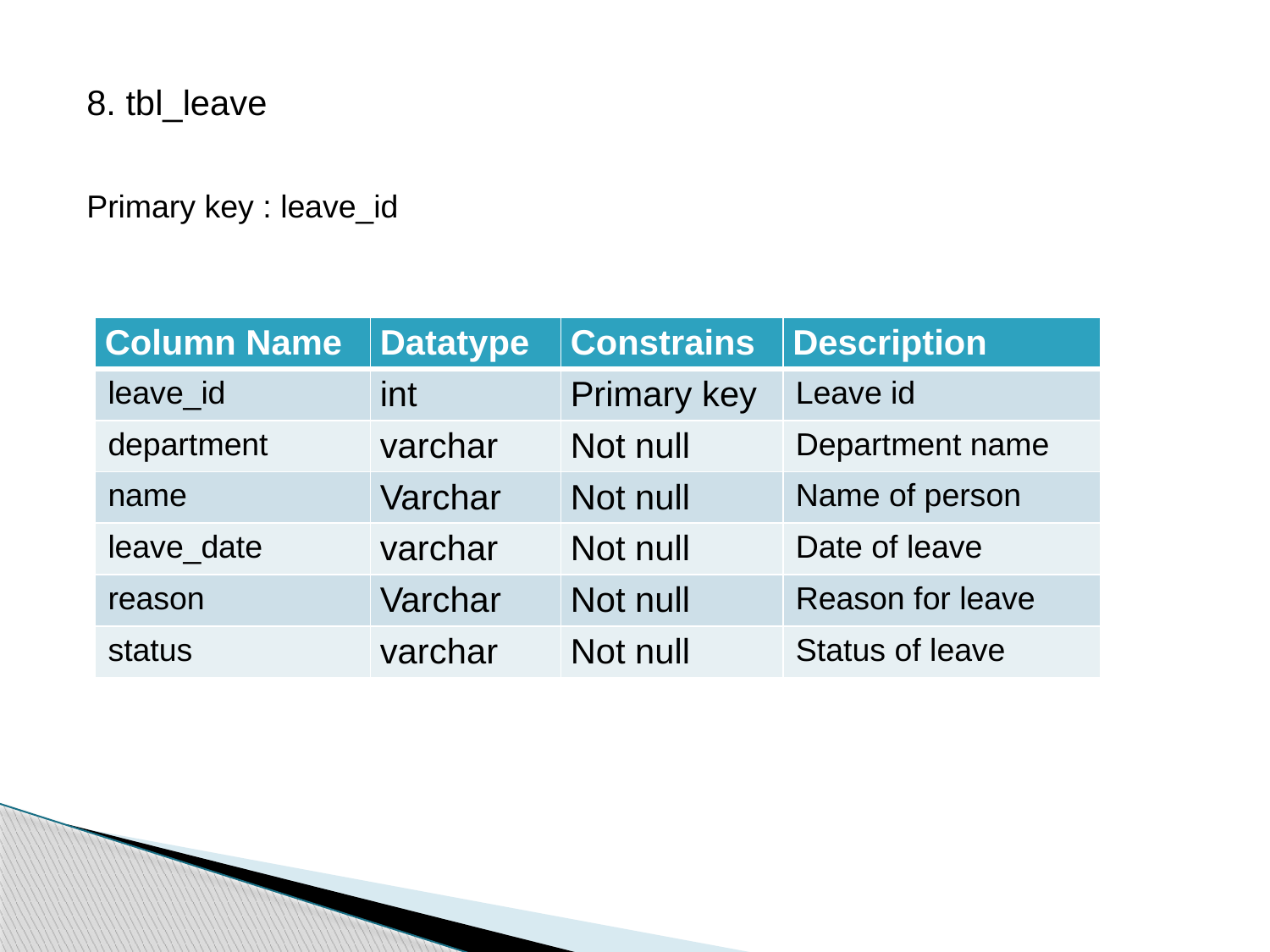

8. tbl_leave
Primary key : leave_id
| Column Name | Datatype | Constrains | Description |
| --- | --- | --- | --- |
| leave\_id | int | Primary key | Leave id |
| department | varchar | Not null | Department name |
| name | Varchar | Not null | Name of person |
| leave\_date | varchar | Not null | Date of leave |
| reason | Varchar | Not null | Reason for leave |
| status | varchar | Not null | Status of leave |